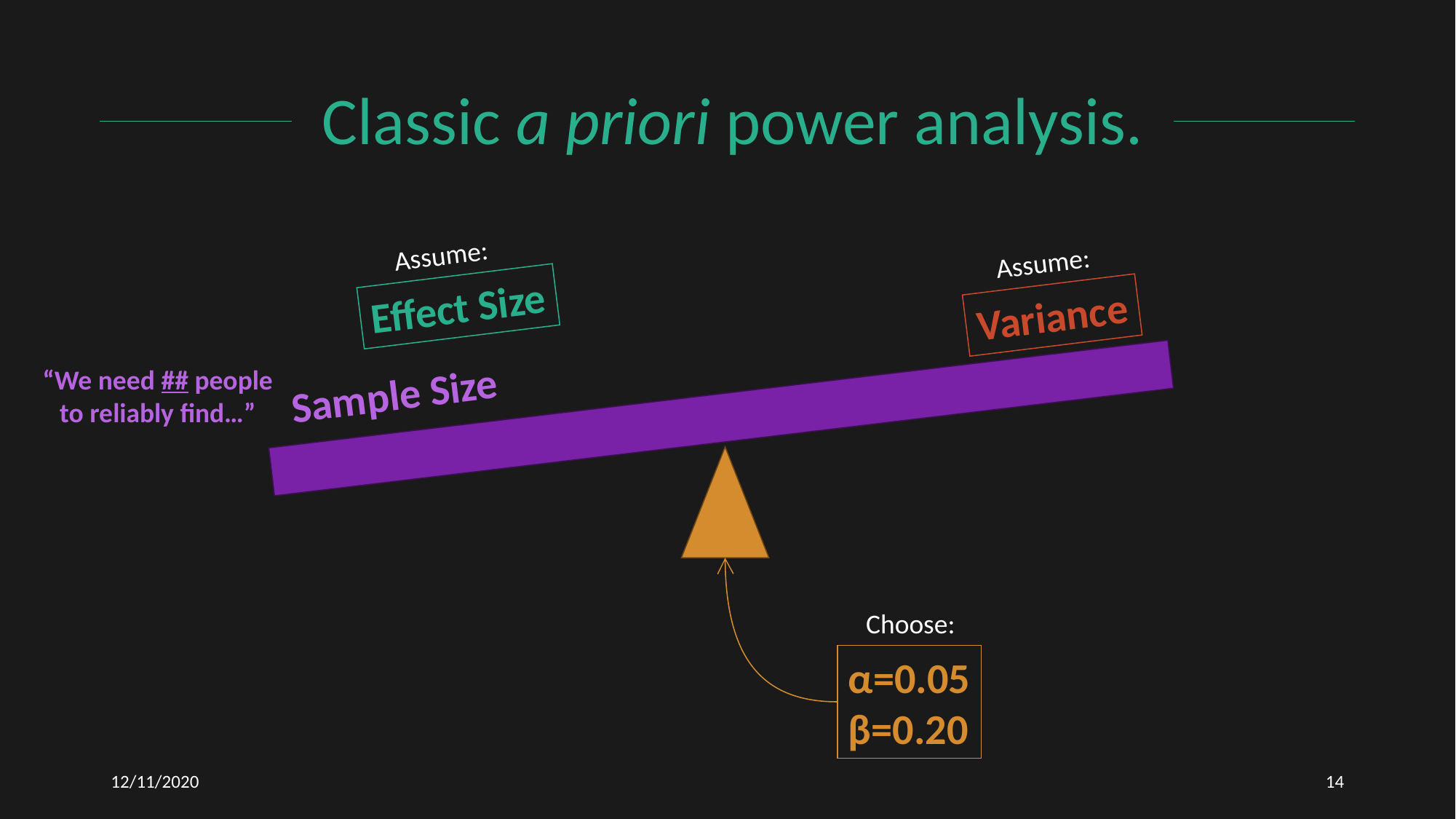

# Classic a priori power analysis.
Assume:
Assume:
Effect Size
Variance
“We need ## people to reliably find…”
Sample Size

Choose:
α=0.05
β=0.20
12/11/2020
14